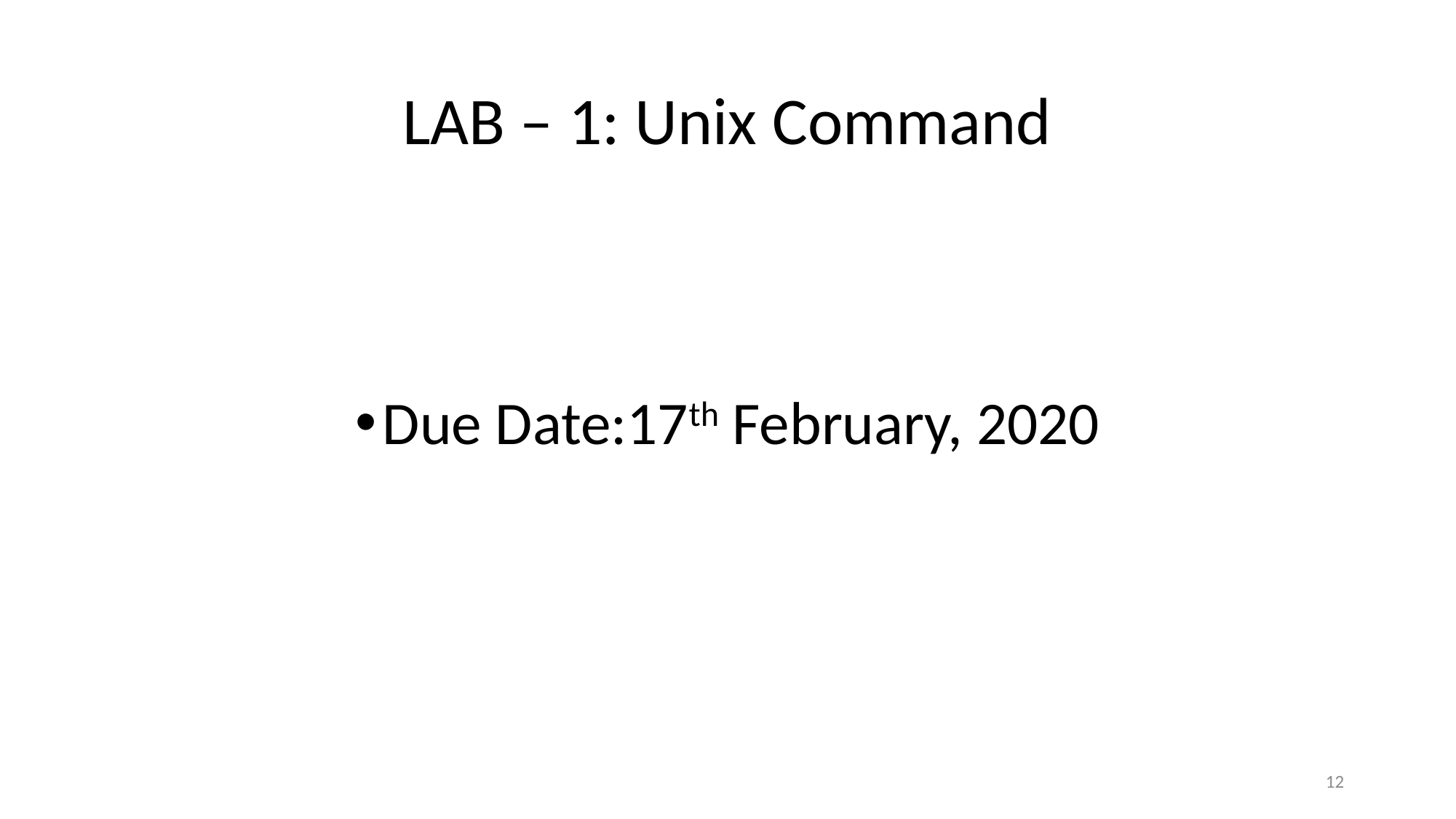

# LAB – 1: Unix Command

Due Date:17th February, 2020
12